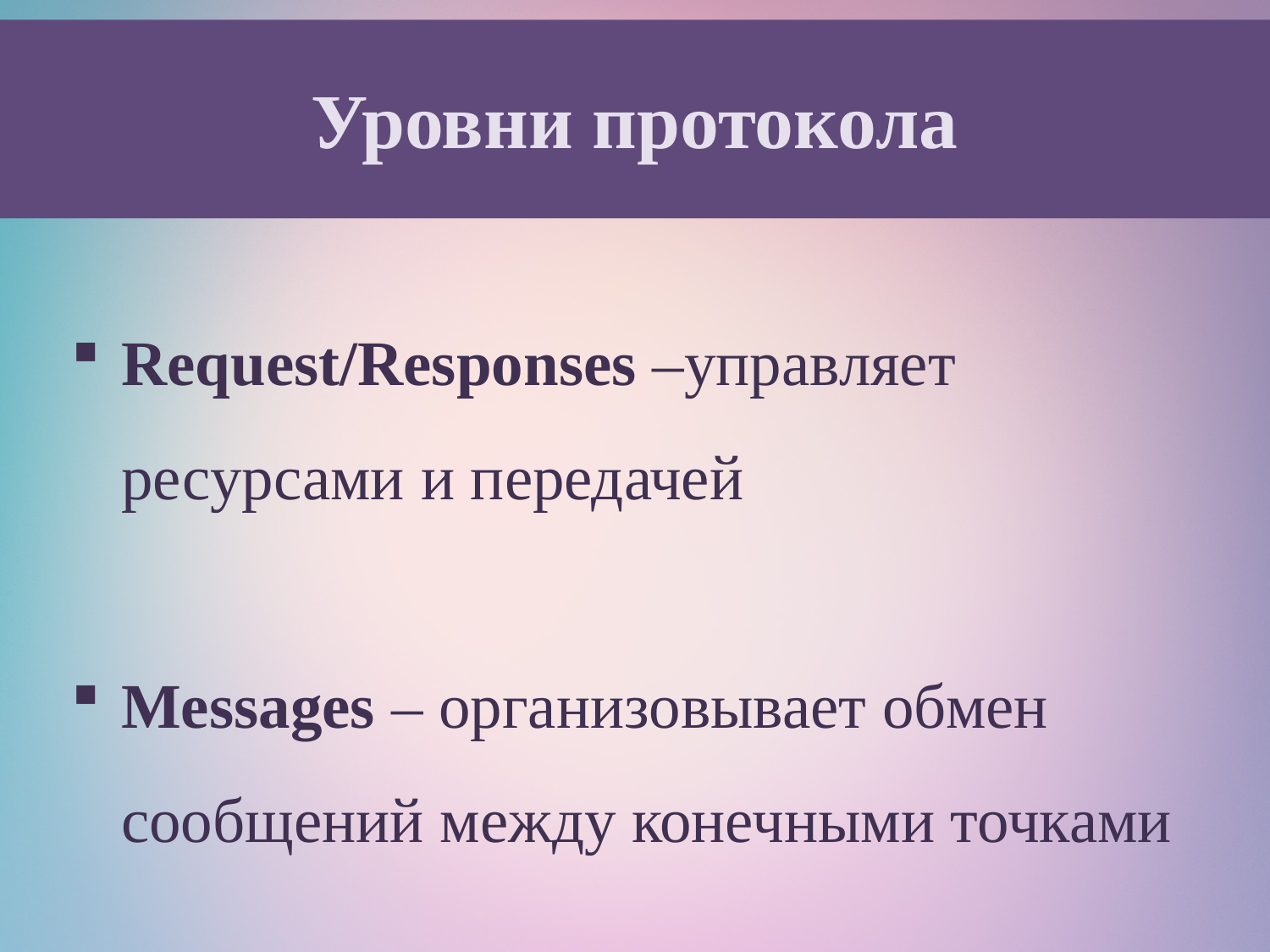

# Уровни протокола
Request/Responses –управляет ресурсами и передачей

Messages – организовывает обмен сообщений между конечными точками